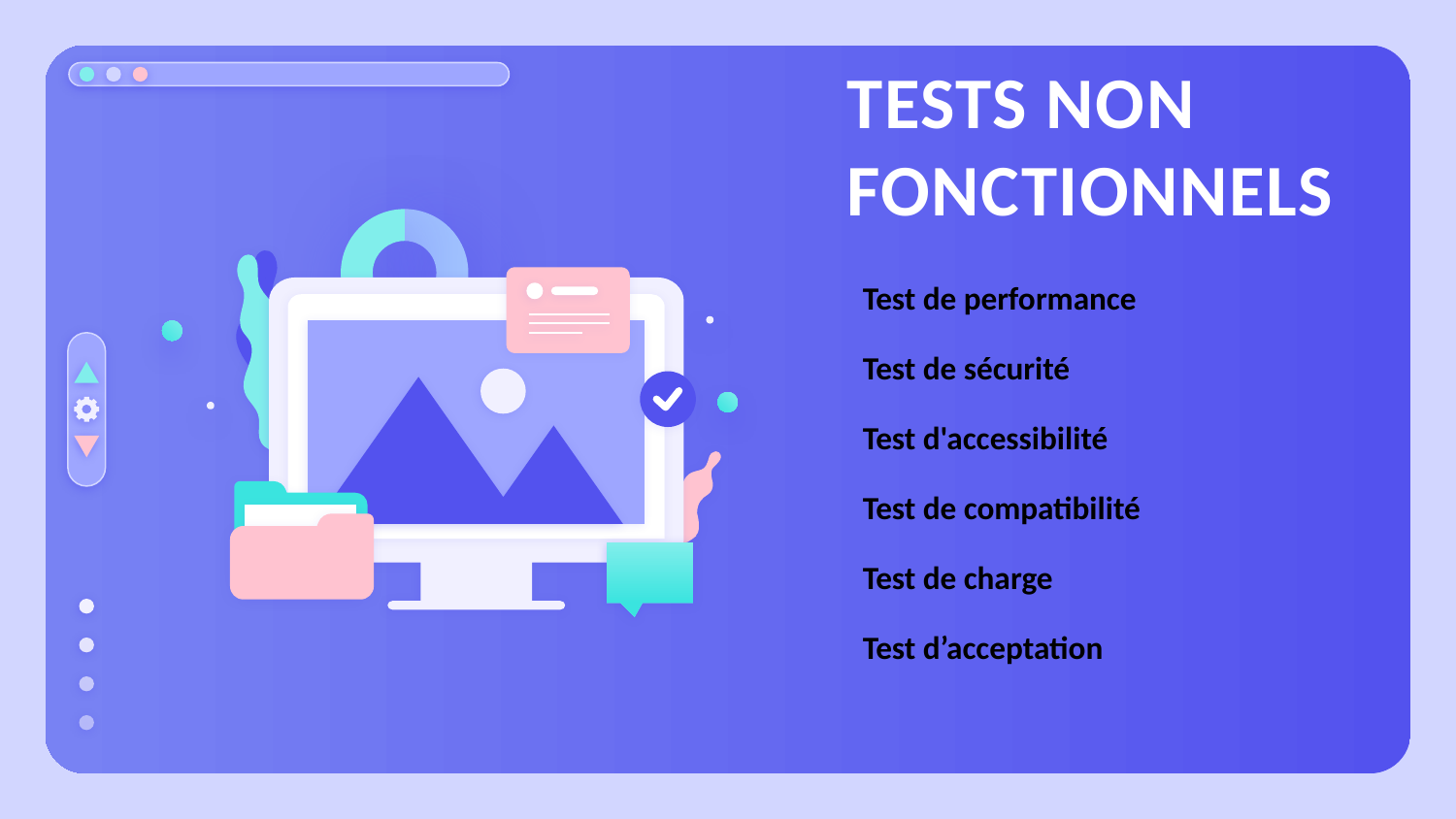

# Tests non fonctionnels

Test de performance
Test de sécurité
Test d'accessibilité
Test de compatibilité
Test de charge
Test d’acceptation